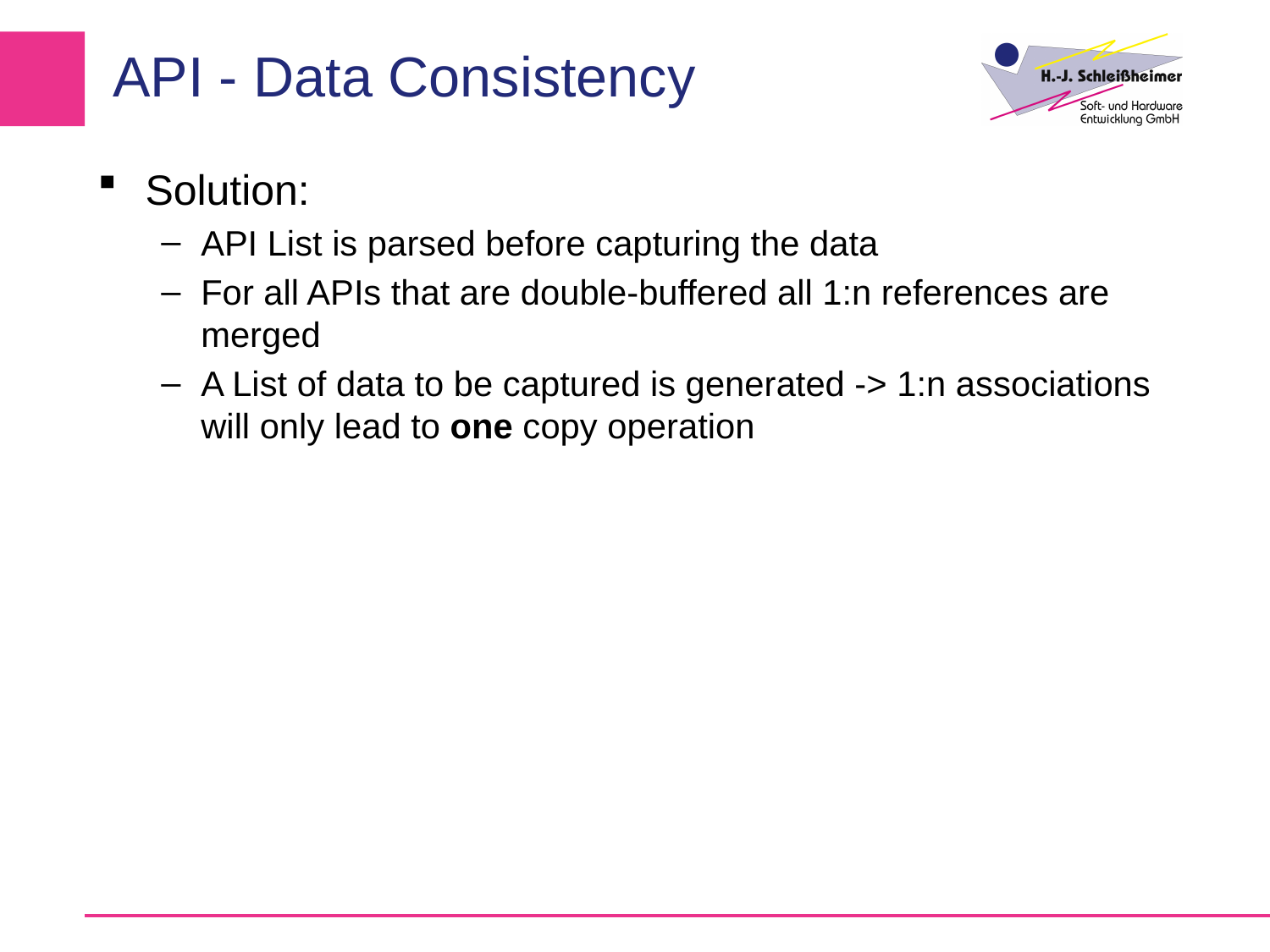

# API - Data Consistency
Solution:
API List is parsed before capturing the data
For all APIs that are double-buffered all 1:n references are merged
A List of data to be captured is generated -> 1:n associations will only lead to one copy operation